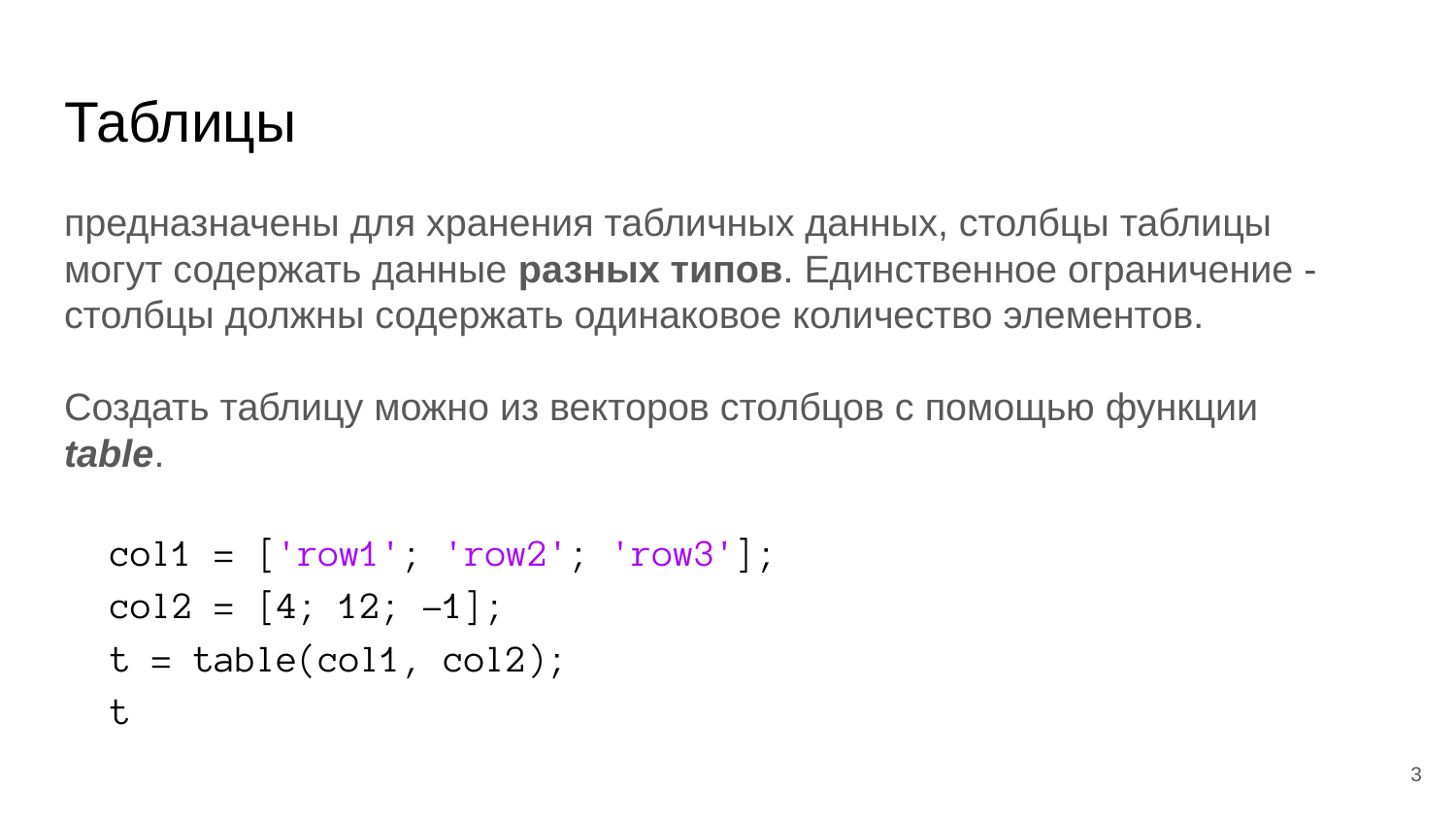

# Таблицы
предназначены для хранения табличных данных, столбцы таблицы могут содержать данные разных типов. Единственное ограничение - столбцы должны содержать одинаковое количество элементов.

Создать таблицу можно из векторов столбцов с помощью функции table.

col1 = ['row1'; 'row2'; 'row3'];
col2 = [4; 12; -1];
t = table(col1, col2);
t
3